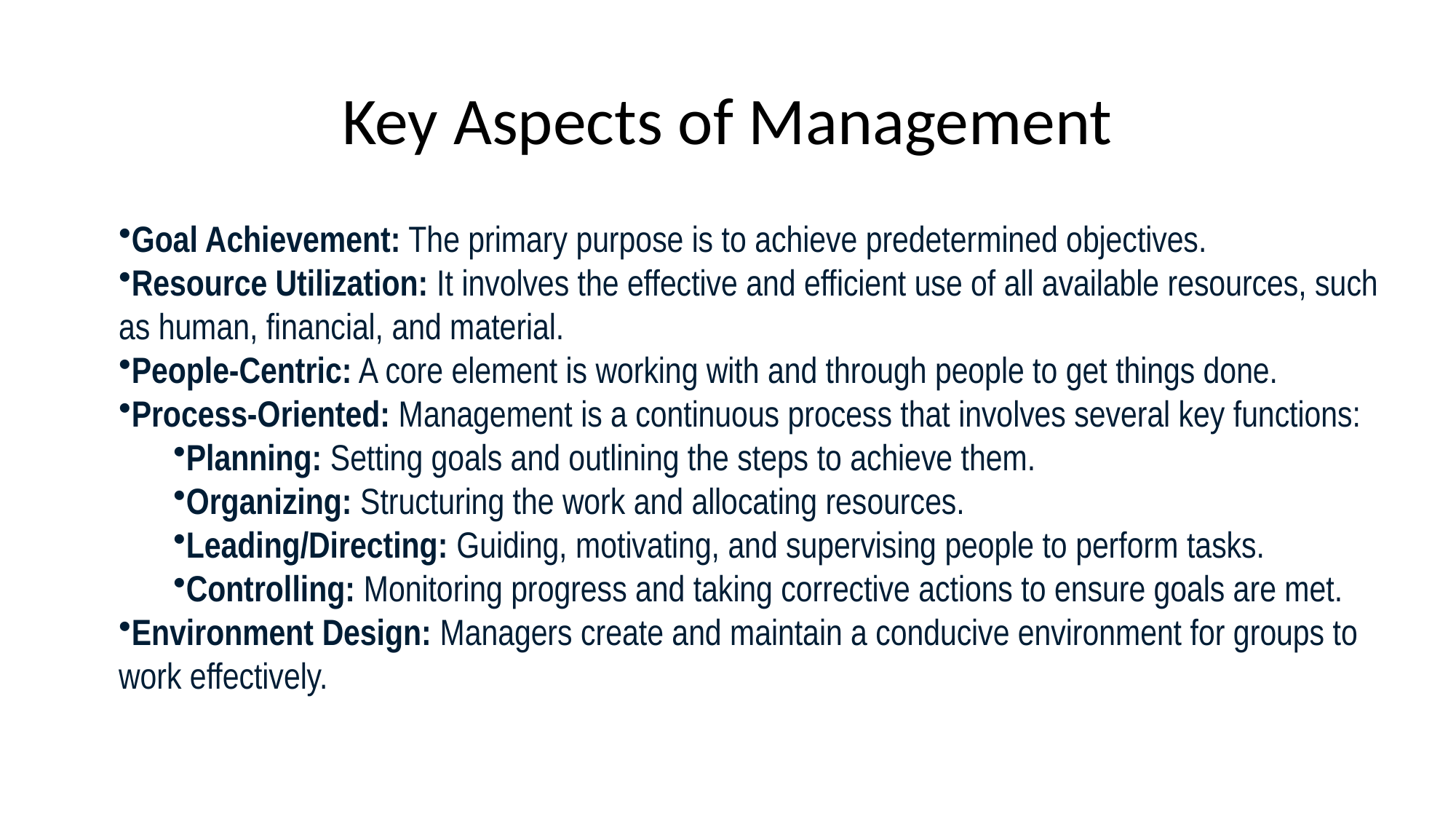

# Key Aspects of Management

Goal Achievement: The primary purpose is to achieve predetermined objectives.
Resource Utilization: It involves the effective and efficient use of all available resources, such as human, financial, and material.
People-Centric: A core element is working with and through people to get things done.
Process-Oriented: Management is a continuous process that involves several key functions:
Planning: Setting goals and outlining the steps to achieve them.
Organizing: Structuring the work and allocating resources.
Leading/Directing: Guiding, motivating, and supervising people to perform tasks.
Controlling: Monitoring progress and taking corrective actions to ensure goals are met.
Environment Design: Managers create and maintain a conducive environment for groups to work effectively.